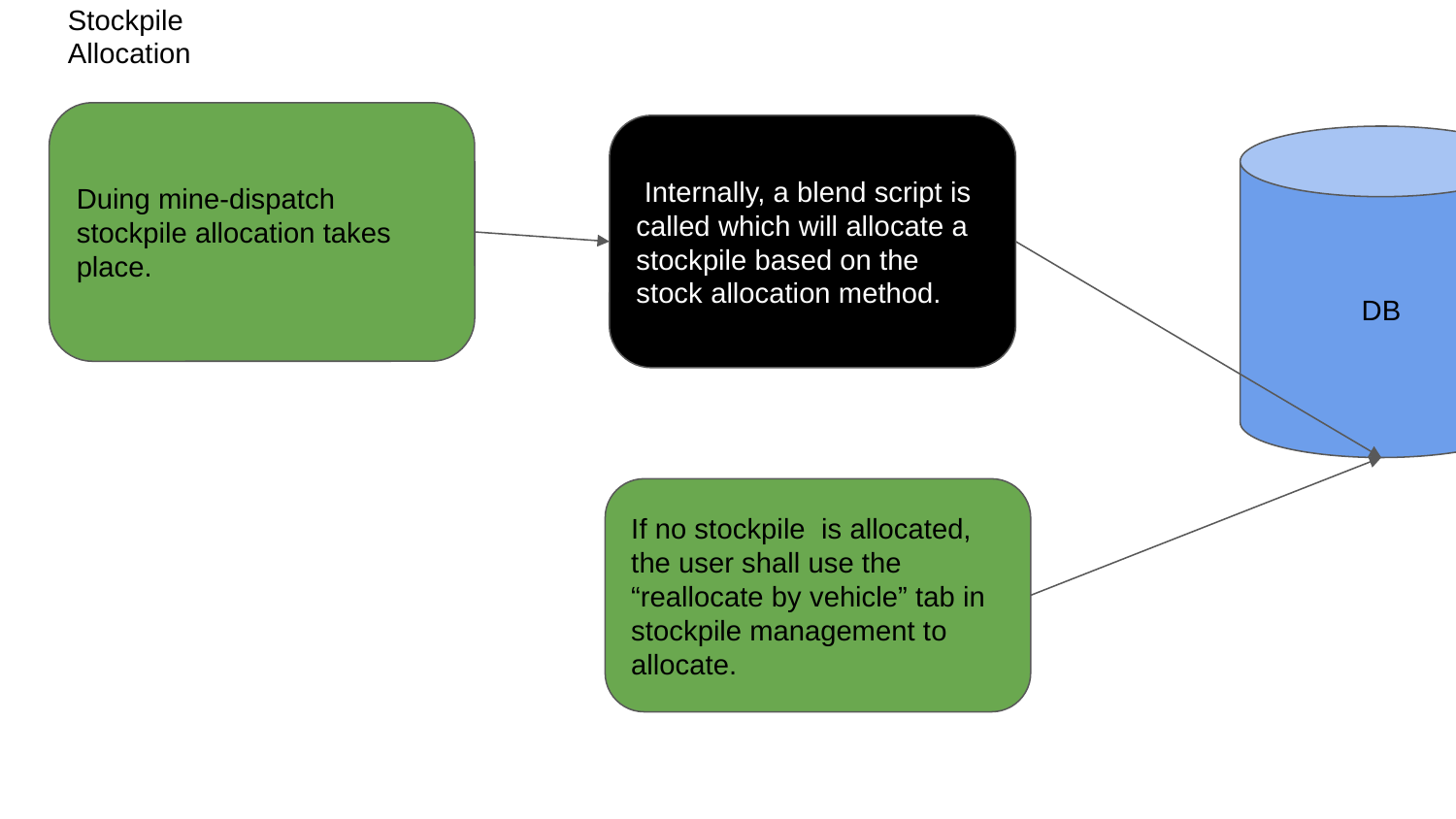

Stockpile Allocation
Duing mine-dispatch stockpile allocation takes place.
 Internally, a blend script is called which will allocate a stockpile based on the stock allocation method.
DB
If no stockpile  is allocated, the user shall use the “reallocate by vehicle” tab in stockpile management to allocate.